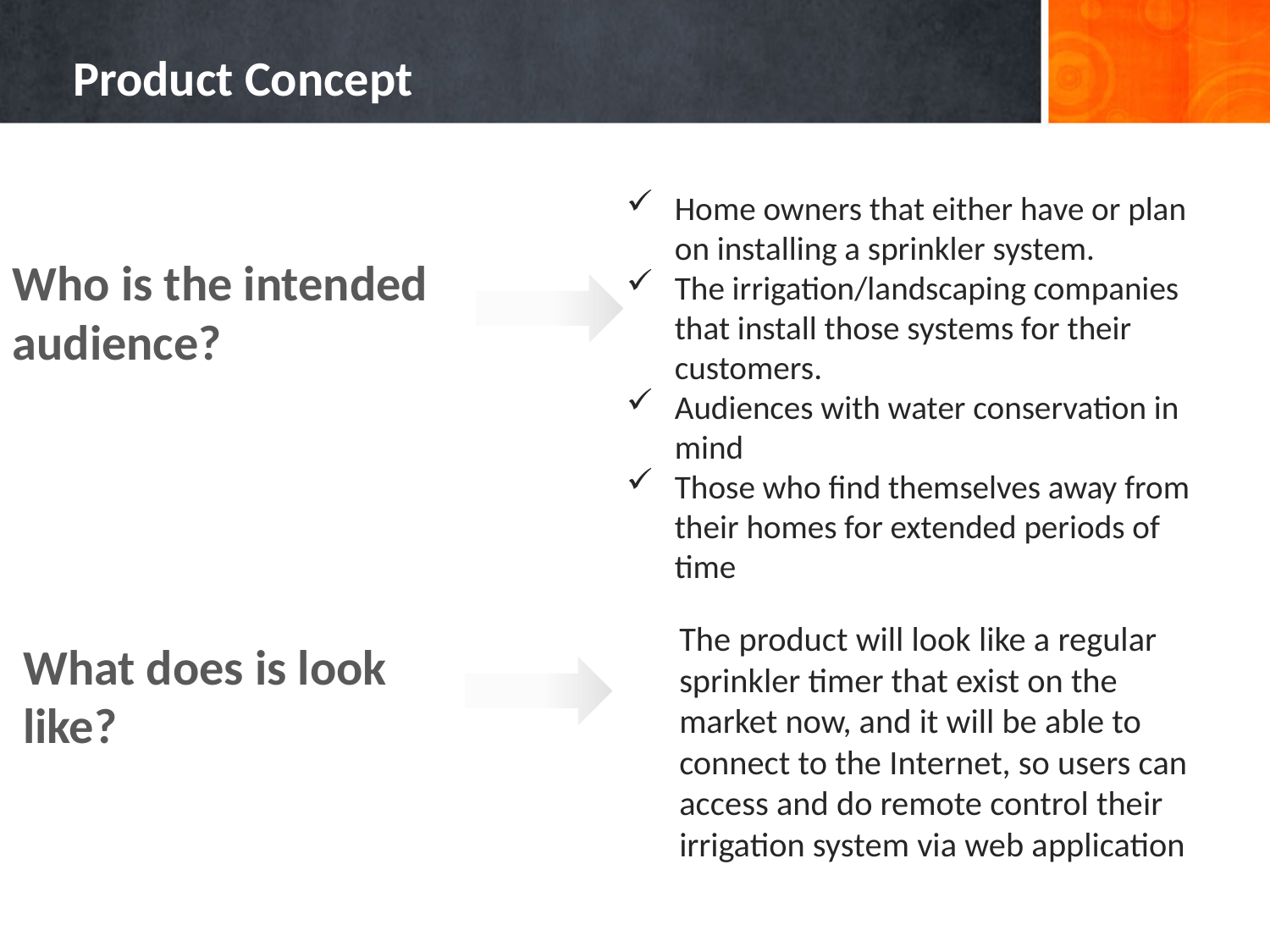

# Product Concept
Who is the intended audience?
Home owners that either have or plan on installing a sprinkler system.
The irrigation/landscaping companies that install those systems for their customers.
Audiences with water conservation in mind
Those who find themselves away from their homes for extended periods of time

What does is look like?
The product will look like a regular sprinkler timer that exist on the market now, and it will be able to connect to the Internet, so users can access and do remote control their irrigation system via web application